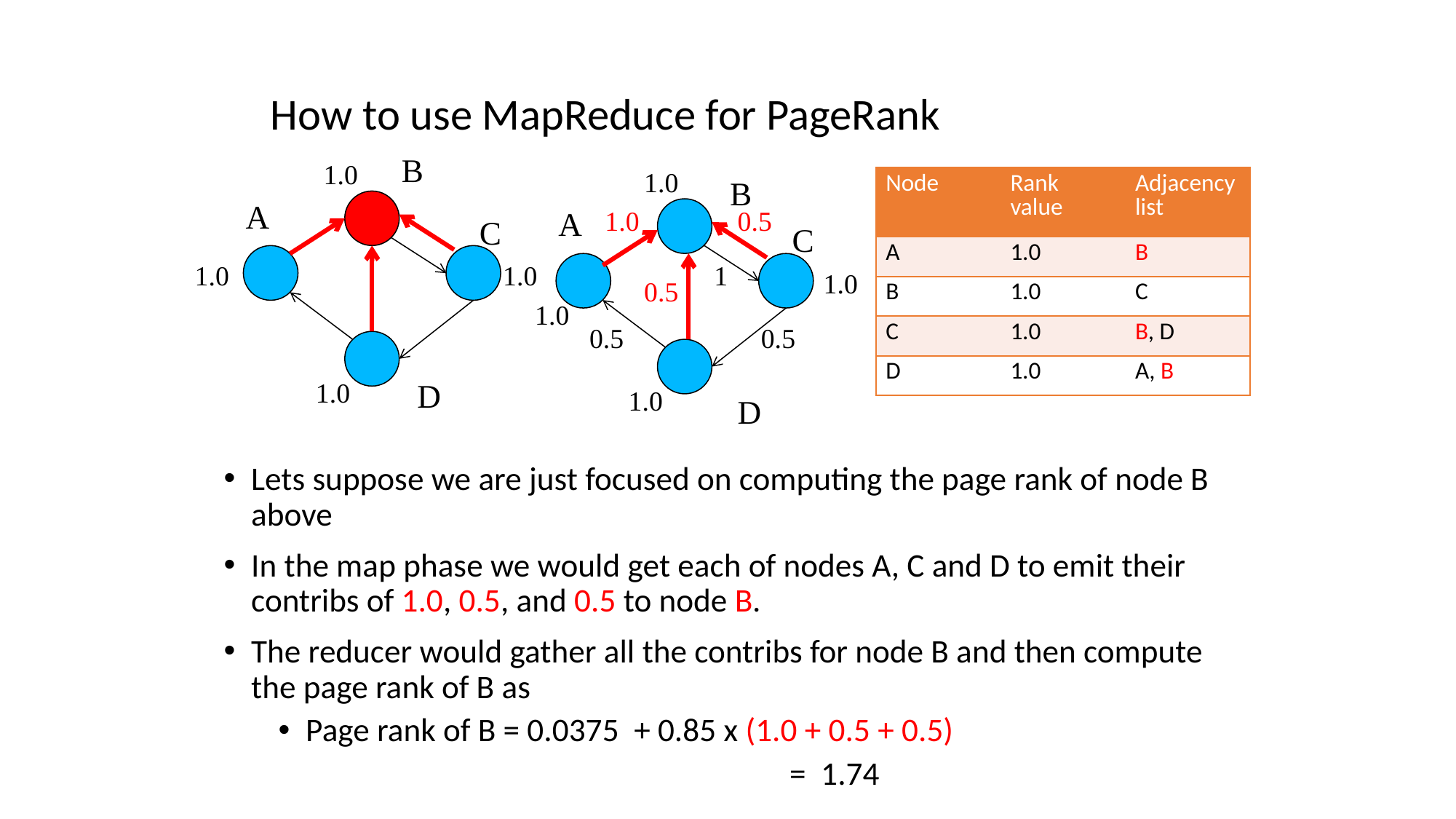

# How to use MapReduce for PageRank
B
1.0
1.0
B
| Node | Rank value | Adjacency list |
| --- | --- | --- |
| A | 1.0 | B |
| B | 1.0 | C |
| C | 1.0 | B, D |
| D | 1.0 | A, B |
A

A
1.0

0.5
C
C

1.0
1.0

1

1.0
0.5
1.0
0.5
0.5

D
1.0
1.0
D
Lets suppose we are just focused on computing the page rank of node B above
In the map phase we would get each of nodes A, C and D to emit their contribs of 1.0, 0.5, and 0.5 to node B.
The reducer would gather all the contribs for node B and then compute the page rank of B as
Page rank of B = 0.0375  + 0.85 x (1.0 + 0.5 + 0.5)
				  =  1.74